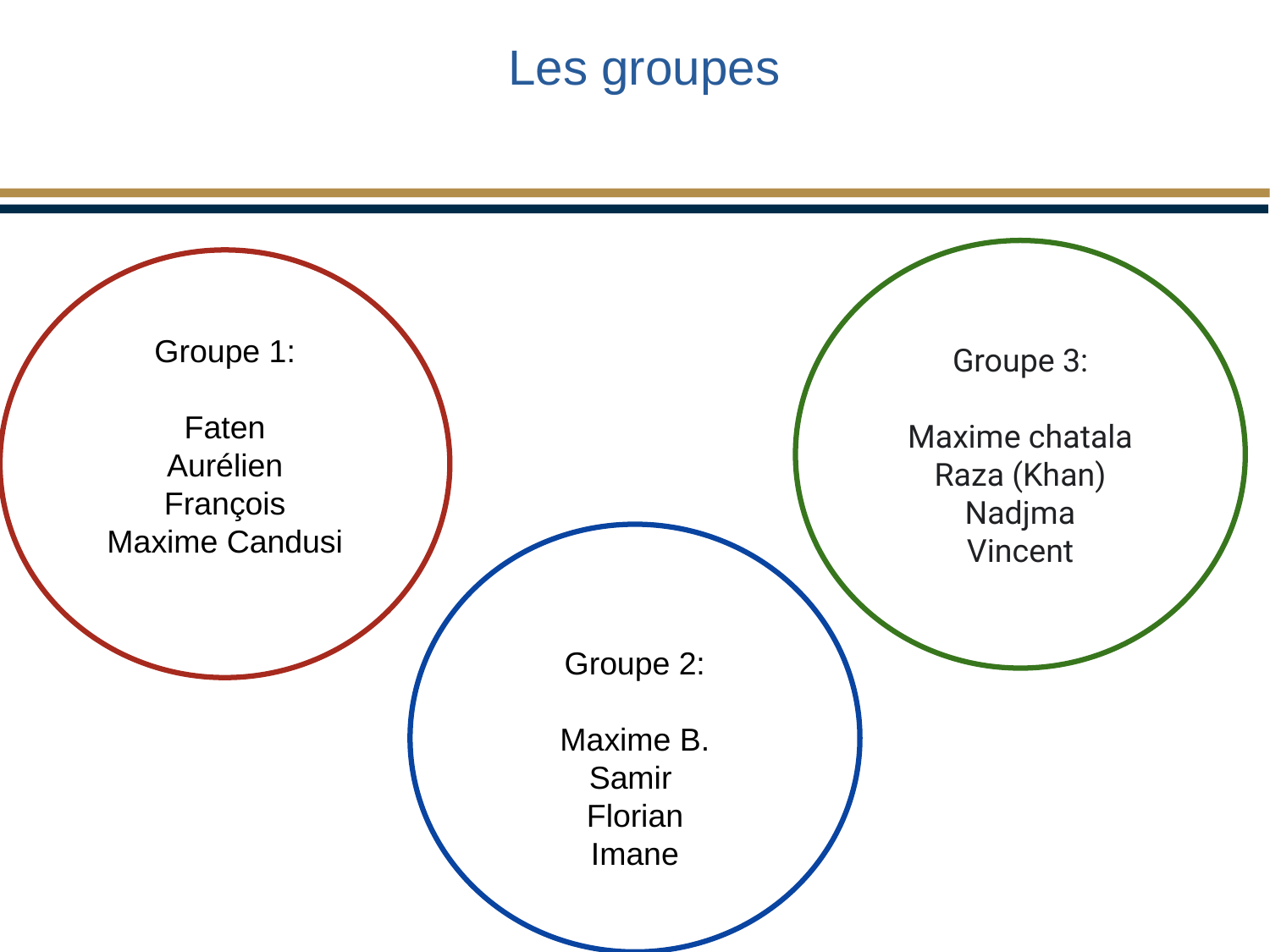

Les groupes
Groupe 3:

Maxime chatala
Raza (Khan)
Nadjma
Vincent
Groupe 1:

Faten
Aurélien
François
Maxime Candusi

Groupe 2:

Maxime B.
Samir
Florian
Imane